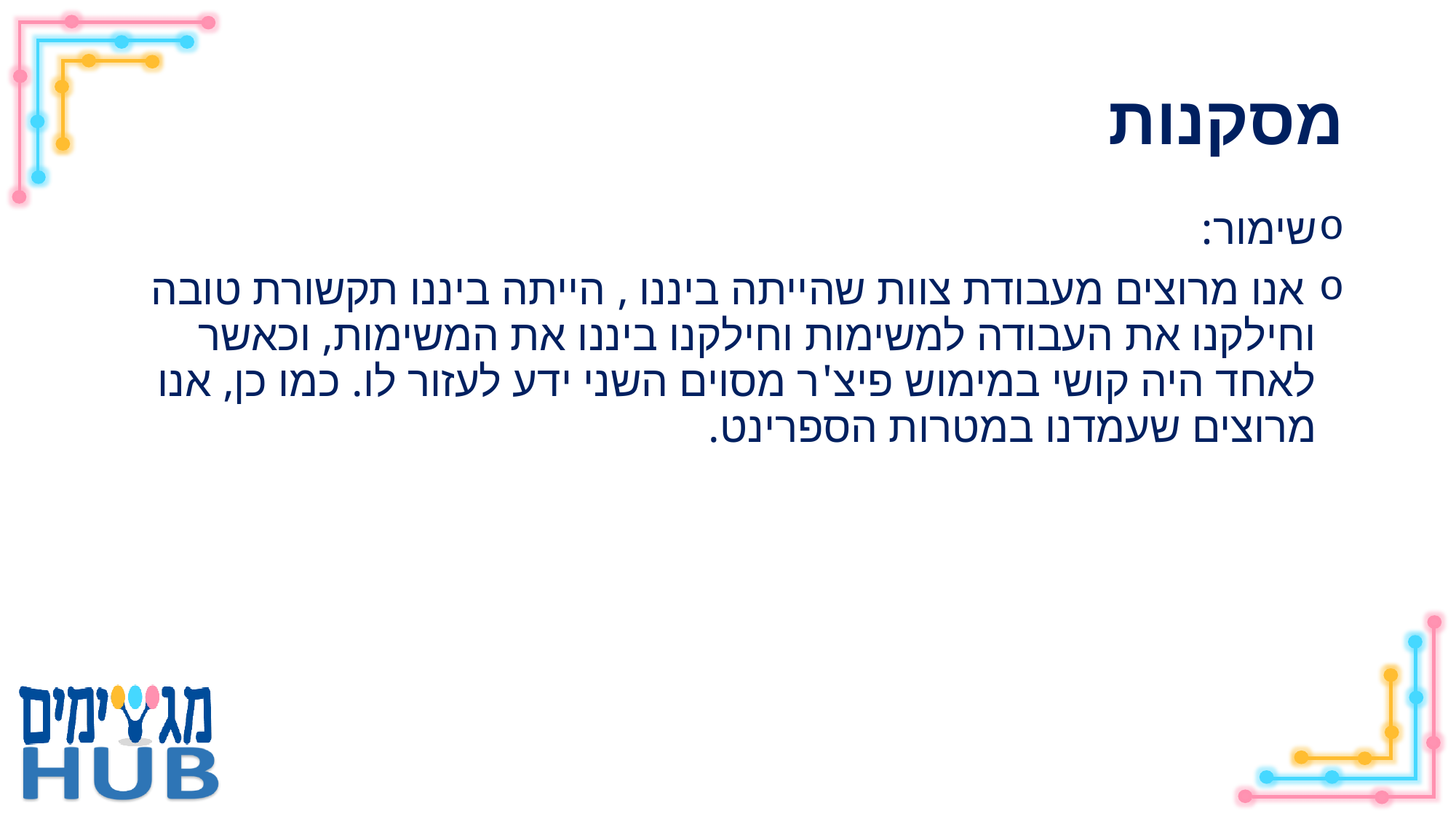

# מסקנות
שימור:
 אנו מרוצים מעבודת צוות שהייתה ביננו , הייתה ביננו תקשורת טובה וחילקנו את העבודה למשימות וחילקנו ביננו את המשימות, וכאשר לאחד היה קושי במימוש פיצ'ר מסוים השני ידע לעזור לו. כמו כן, אנו מרוצים שעמדנו במטרות הספרינט.